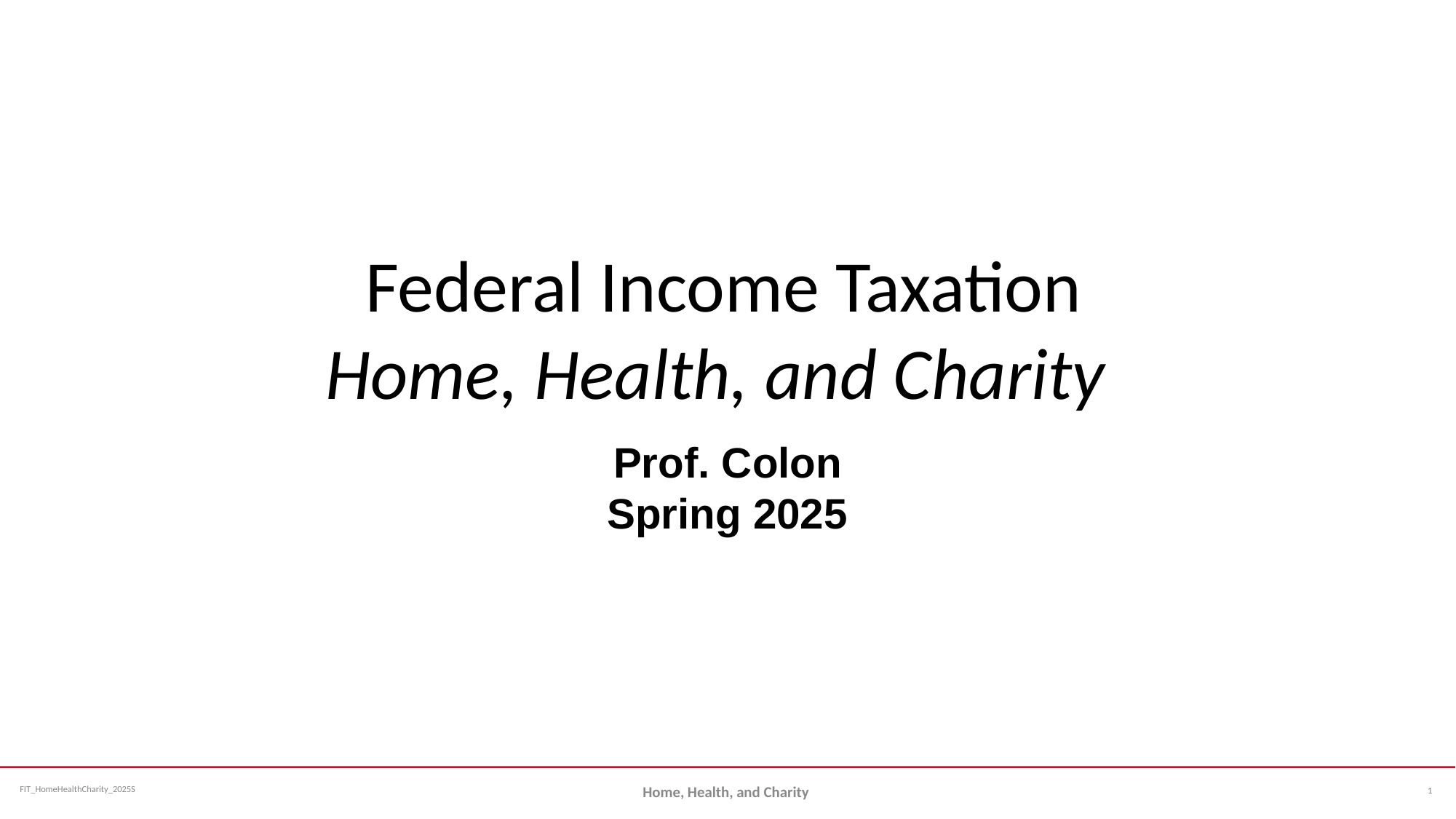

# Federal Income Taxation Home, Health, and Charity
Prof. Colon
Spring 2025

1
Home, Health, and Charity